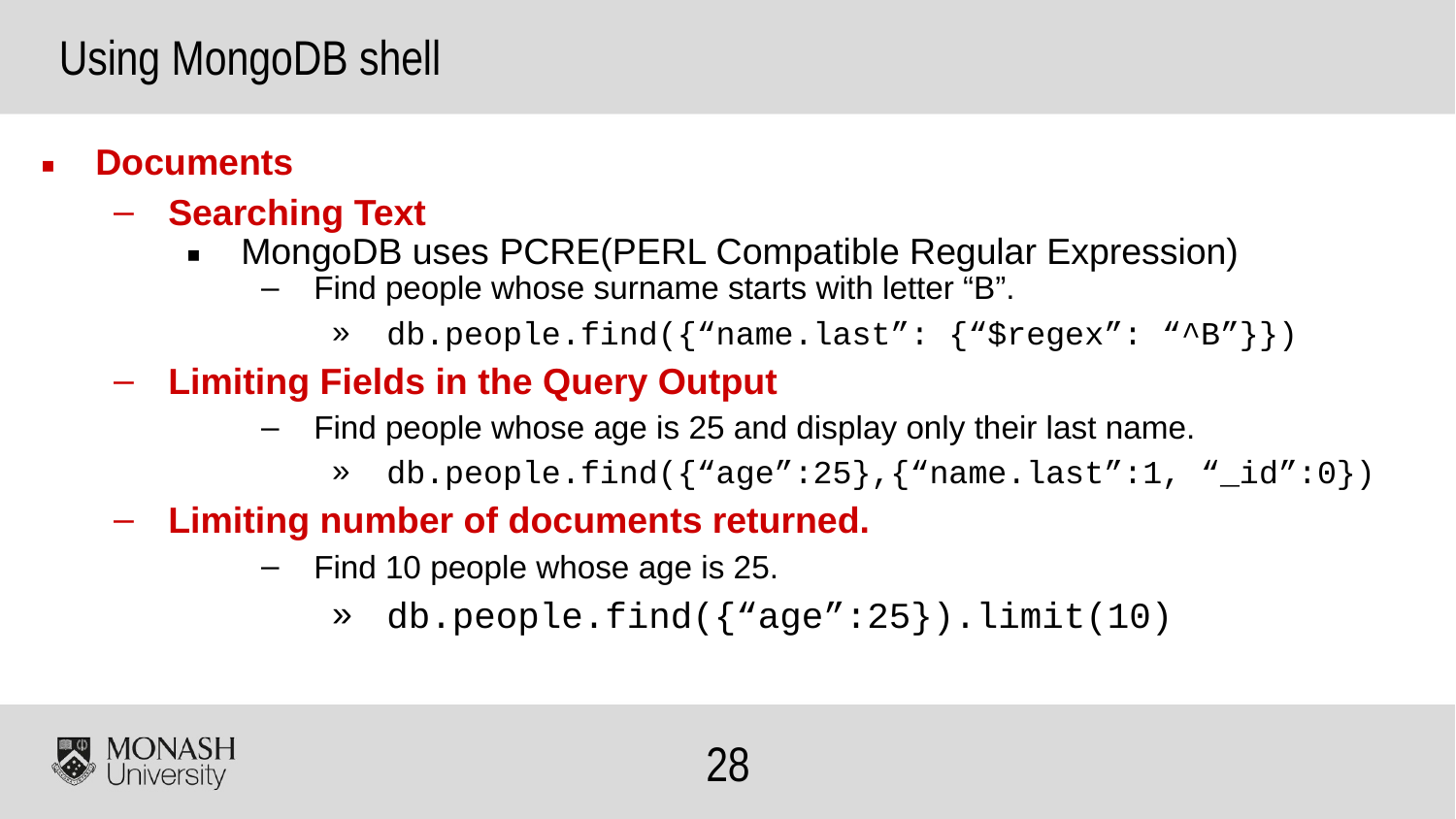

Using MongoDB shell
Documents
Searching Text
MongoDB uses PCRE(PERL Compatible Regular Expression)
Find people whose surname starts with letter “B”.
db.people.find({“name.last”: {“$regex”: “^B”}})
Limiting Fields in the Query Output
Find people whose age is 25 and display only their last name.
db.people.find({“age”:25},{“name.last”:1, “_id”:0})
Limiting number of documents returned.
Find 10 people whose age is 25.
db.people.find({“age”:25}).limit(10)